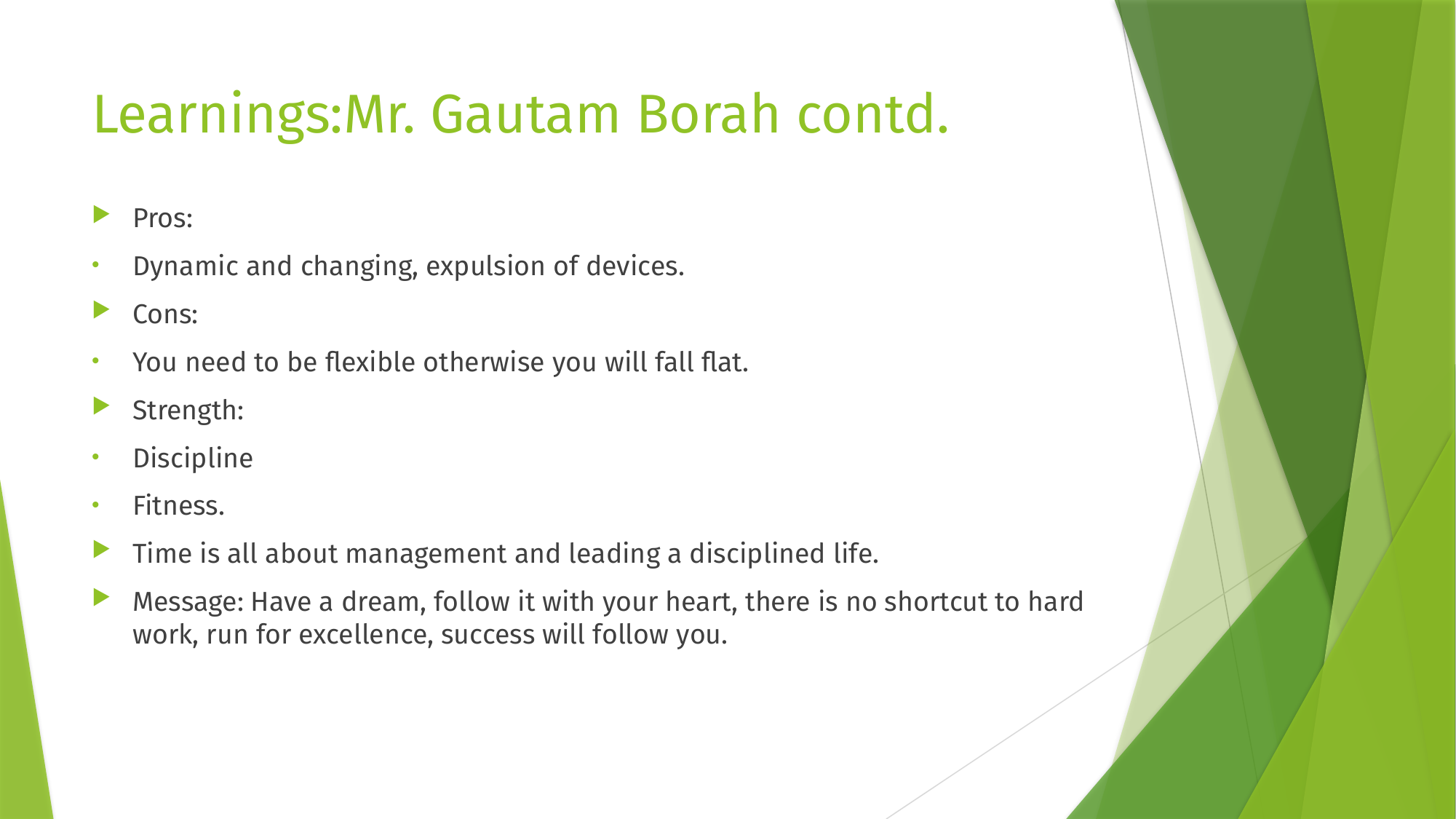

# Learnings:Mr. Gautam Borah contd.
Pros:
Dynamic and changing, expulsion of devices.
Cons:
You need to be flexible otherwise you will fall flat.
Strength:
Discipline
Fitness.
Time is all about management and leading a disciplined life.
Message: Have a dream, follow it with your heart, there is no shortcut to hard work, run for excellence, success will follow you.